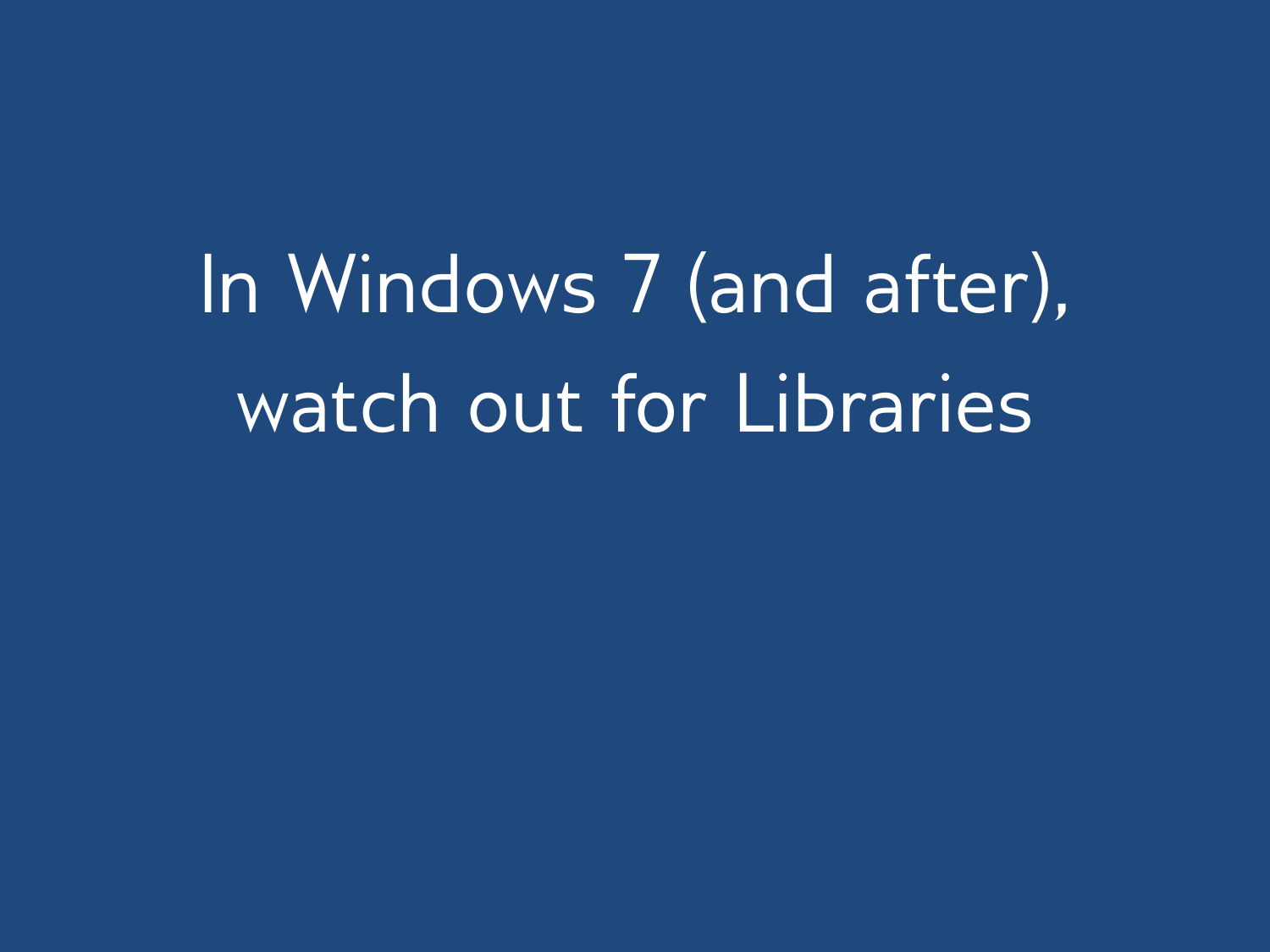

#
In Windows 7 (and after),
watch out for Libraries